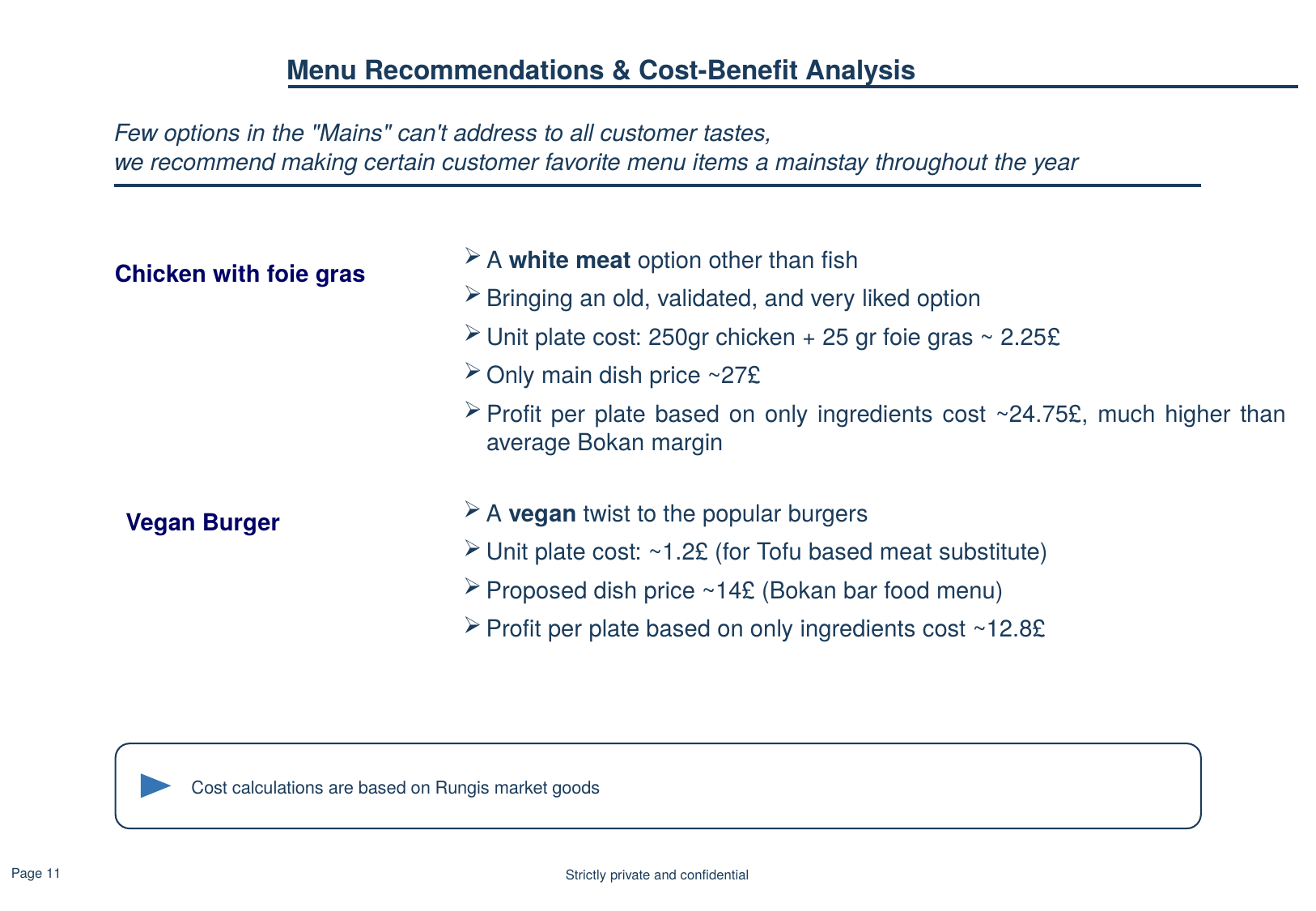

Menu Recommendations & Cost-Benefit Analysis
Few options in the "Mains" can't address to all customer tastes, 
we recommend making certain customer favorite menu items a mainstay throughout the year
Chicken with foie gras

A white meat option other than fish
Bringing an old, validated, and very liked option
Unit plate cost: 250gr chicken + 25 gr foie gras ~ 2.25£
Only main dish price ~27£
Profit per plate based on only ingredients cost ~24.75£, much higher than average Bokan margin
A vegan twist to the popular burgers
Unit plate cost: ~1.2£ (for Tofu based meat substitute)
Proposed dish price ~14£ (Bokan bar food menu)
Profit per plate based on only ingredients cost ~12.8£
Vegan Burger

Cost calculations are based on Rungis market goods

Page 11